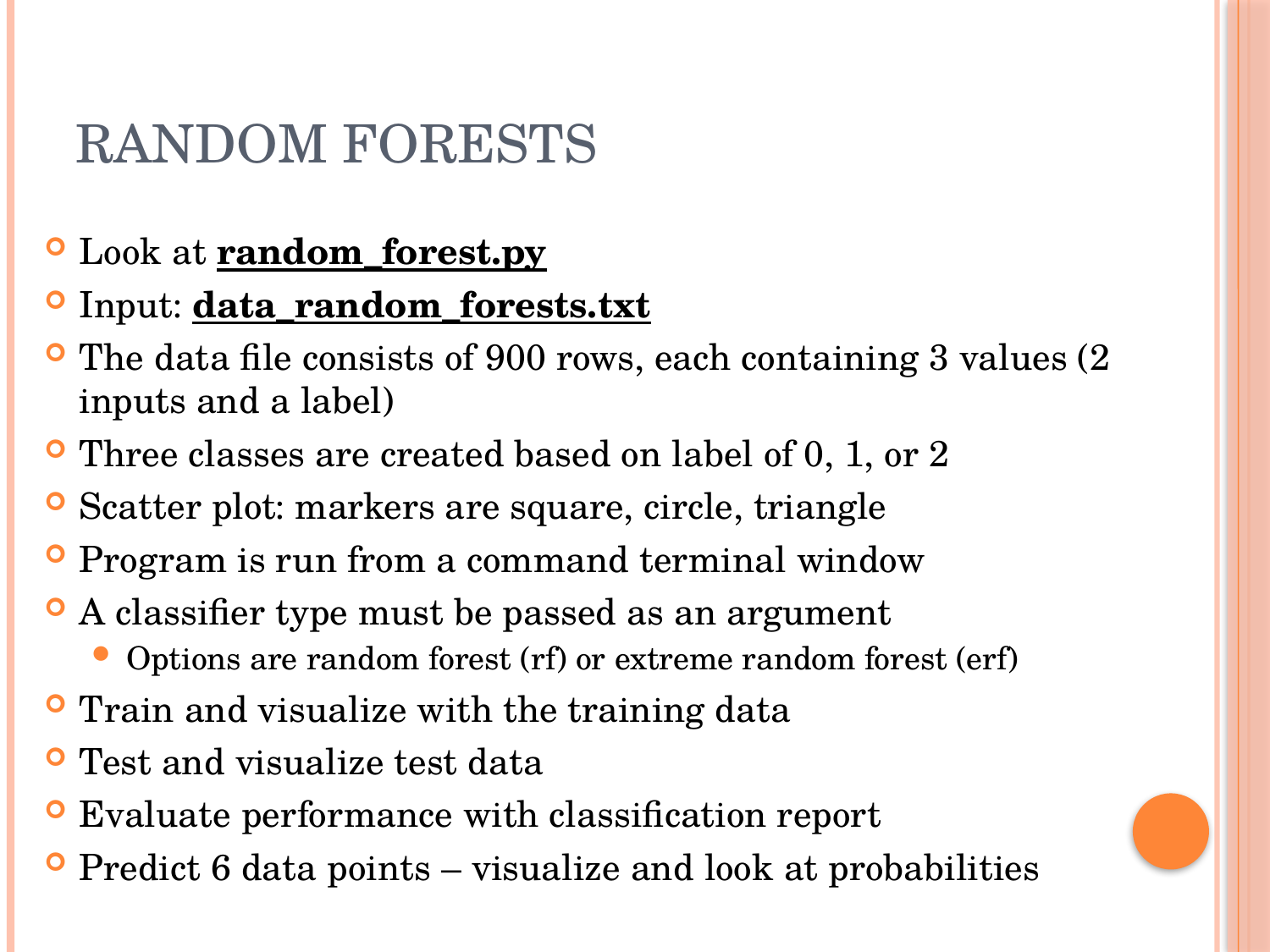

# Random Forests
Look at random_forest.py
Input: data_random_forests.txt
The data file consists of 900 rows, each containing 3 values (2 inputs and a label)
Three classes are created based on label of 0, 1, or 2
Scatter plot: markers are square, circle, triangle
Program is run from a command terminal window
A classifier type must be passed as an argument
Options are random forest (rf) or extreme random forest (erf)
Train and visualize with the training data
Test and visualize test data
Evaluate performance with classification report
Predict 6 data points – visualize and look at probabilities